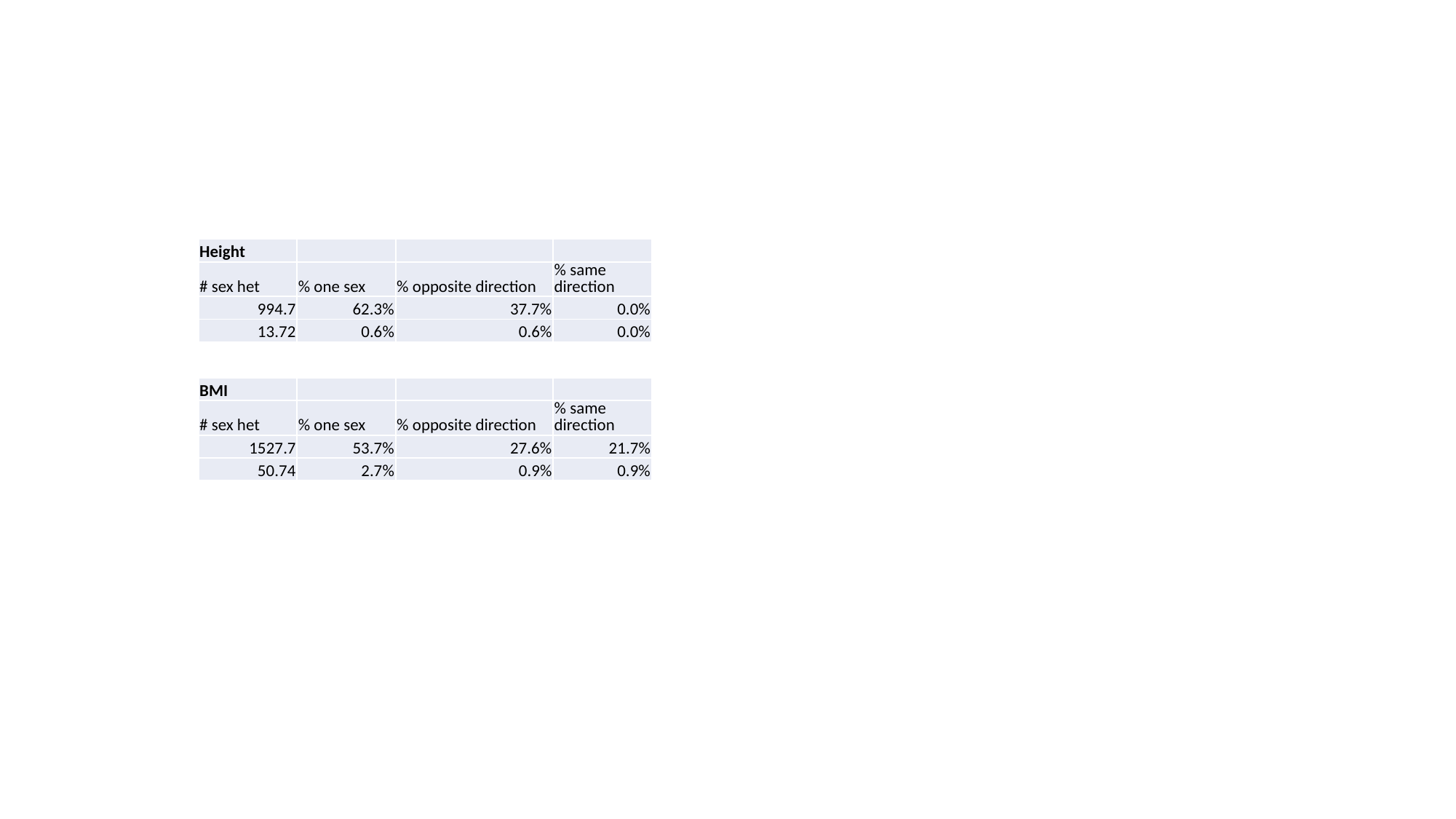

| Height |  |  |  |
| --- | --- | --- | --- |
| # sex het | % one sex | % opposite direction | % same direction |
| 994.7 | 62.3% | 37.7% | 0.0% |
| 13.72 | 0.6% | 0.6% | 0.0% |
| BMI |  |  |  |
| --- | --- | --- | --- |
| # sex het | % one sex | % opposite direction | % same direction |
| 1527.7 | 53.7% | 27.6% | 21.7% |
| 50.74 | 2.7% | 0.9% | 0.9% |